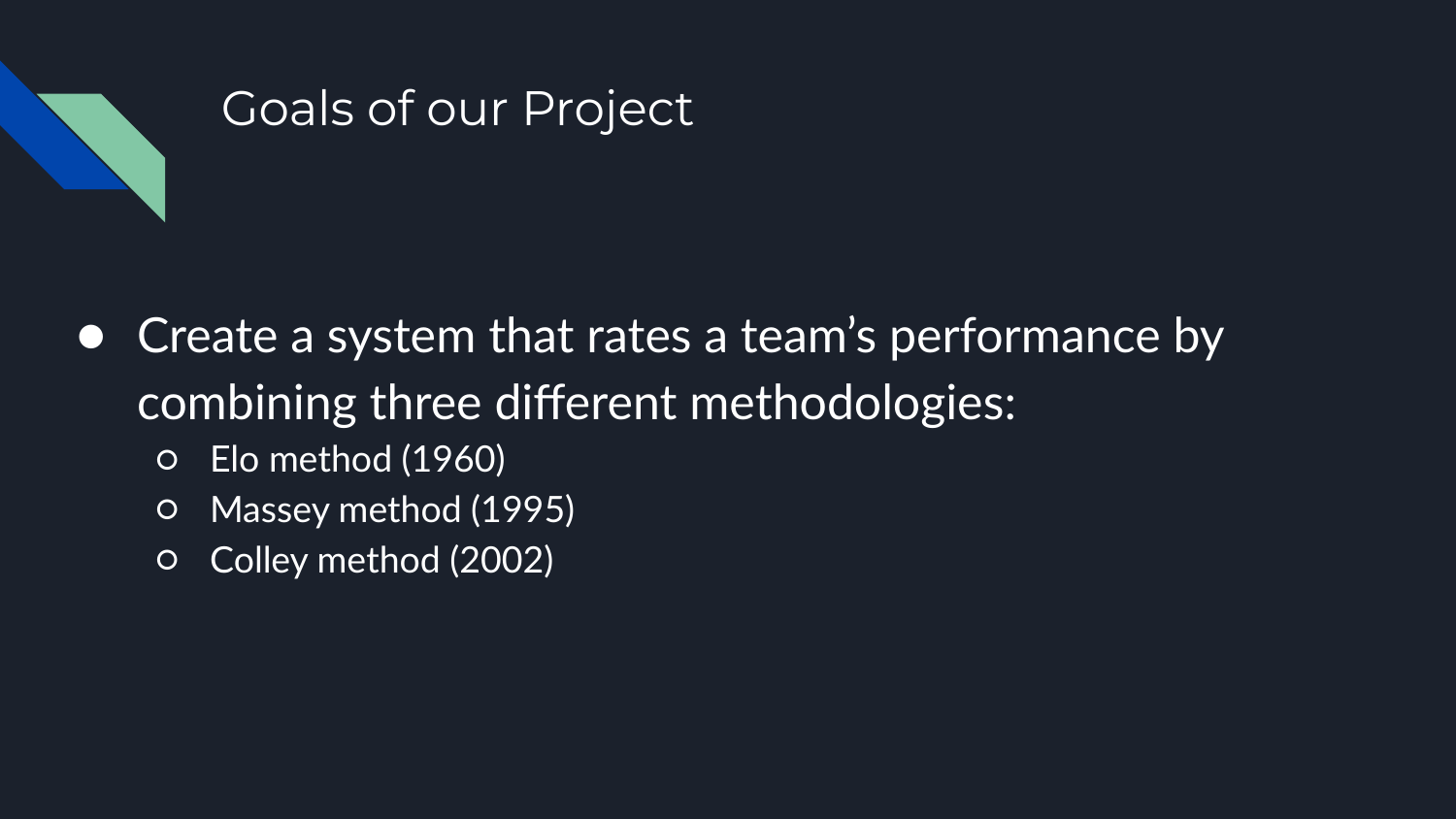

# Goals of our Project

Create a system that rates a team’s performance by combining three different methodologies:
Elo method (1960)
Massey method (1995)
Colley method (2002)